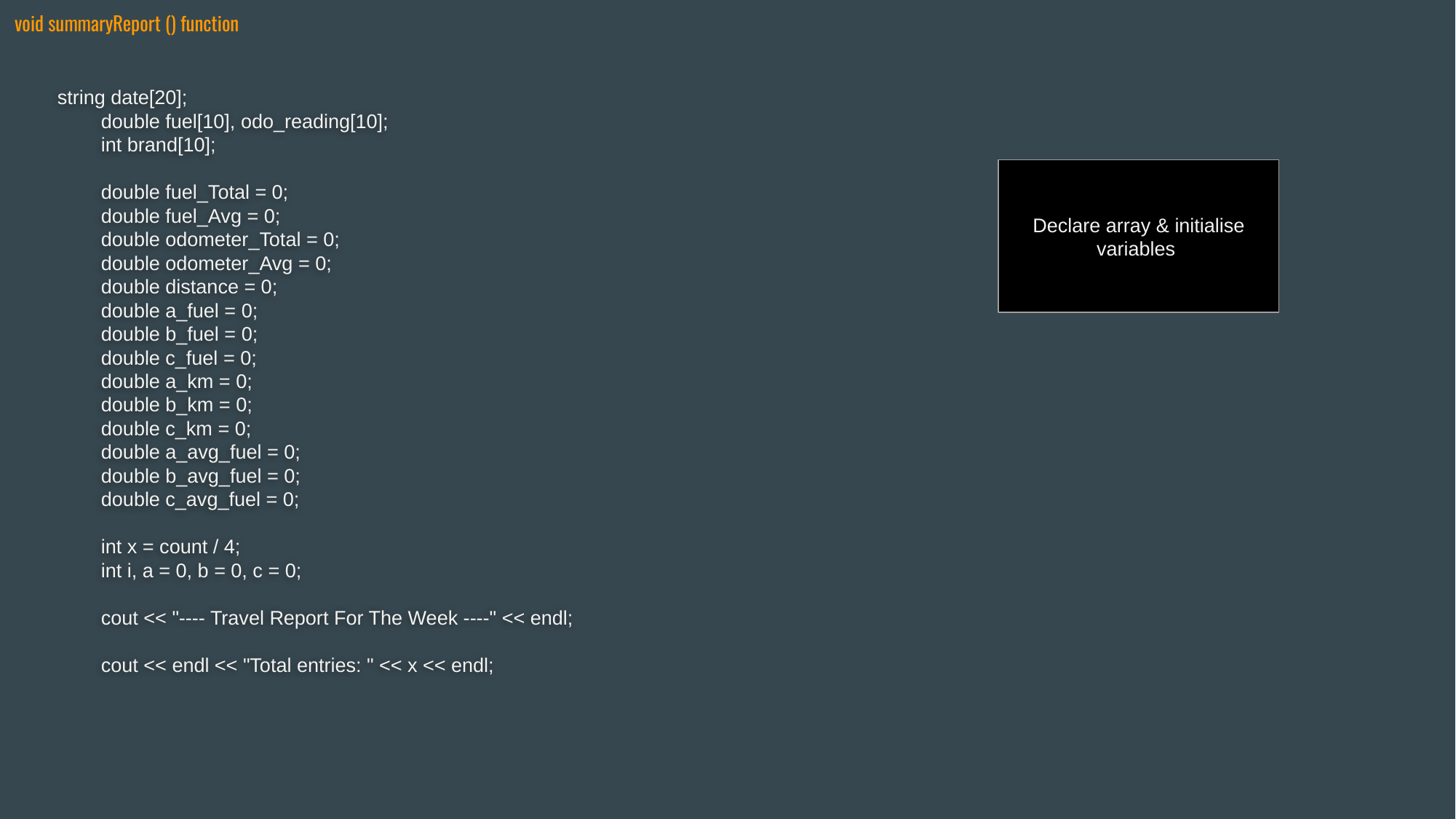

void summaryReport () function
string date[20];
        double fuel[10], odo_reading[10];
        int brand[10];

        double fuel_Total = 0;
        double fuel_Avg = 0;
        double odometer_Total = 0;
        double odometer_Avg = 0;
        double distance = 0;
        double a_fuel = 0;
        double b_fuel = 0;
        double c_fuel = 0;
        double a_km = 0;
        double b_km = 0;
        double c_km = 0;
        double a_avg_fuel = 0;
        double b_avg_fuel = 0;
        double c_avg_fuel = 0;

        int x = count / 4;
        int i, a = 0, b = 0, c = 0;

        cout << "---- Travel Report For The Week ----" << endl;

        cout << endl << "Total entries: " << x << endl;

Declare array & initialise variables